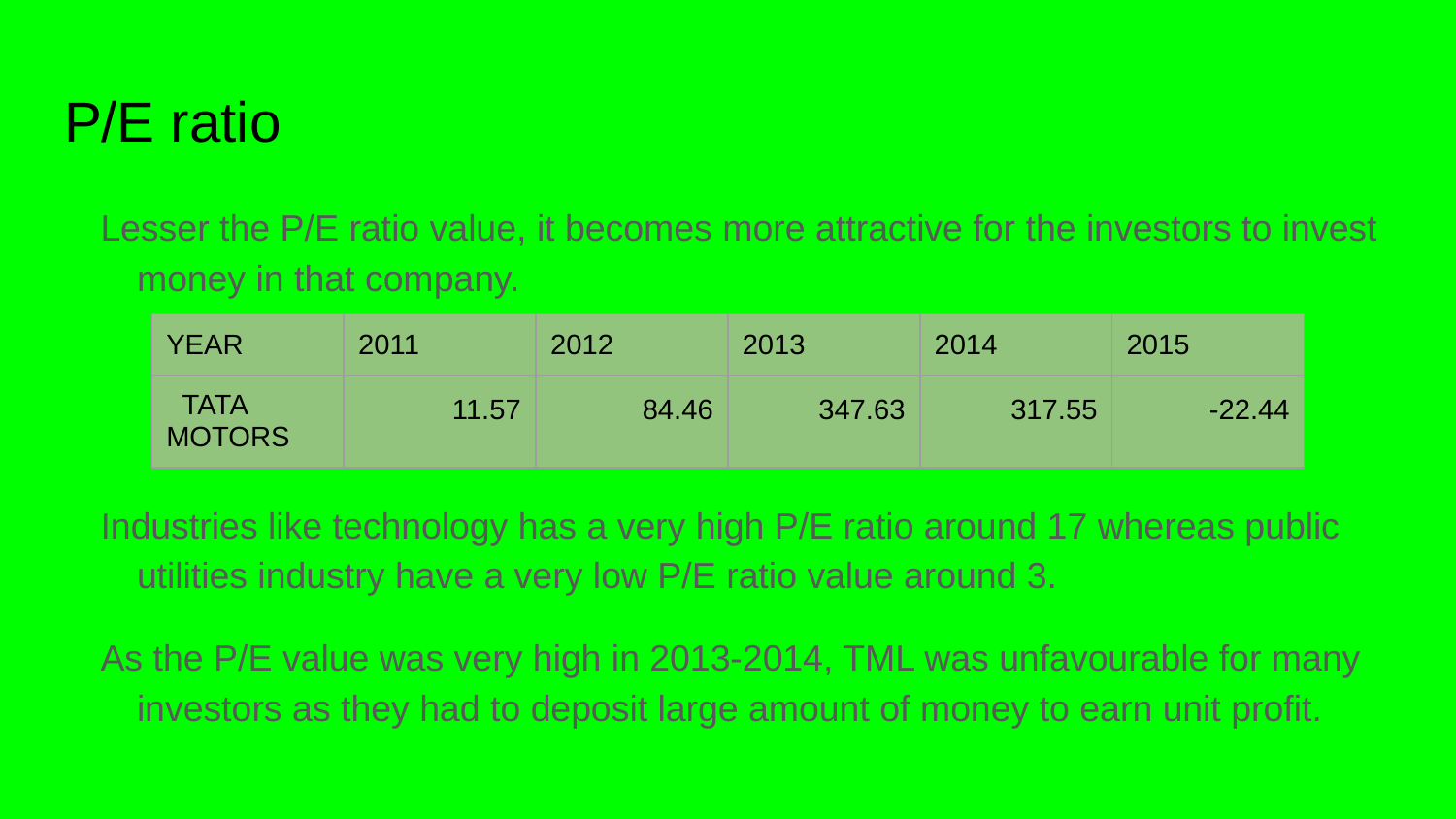

# P/E ratio
Lesser the P/E ratio value, it becomes more attractive for the investors to invest money in that company.

Industries like technology has a very high P/E ratio around 17 whereas public utilities industry have a very low P/E ratio value around 3.
As the P/E value was very high in 2013-2014, TML was unfavourable for many investors as they had to deposit large amount of money to earn unit profit.

| YEAR | 2011 | 2012 | 2013 | 2014 | 2015 |
| --- | --- | --- | --- | --- | --- |
| TATA MOTORS | 11.57 | 84.46 | 347.63 | 317.55 | -22.44 |